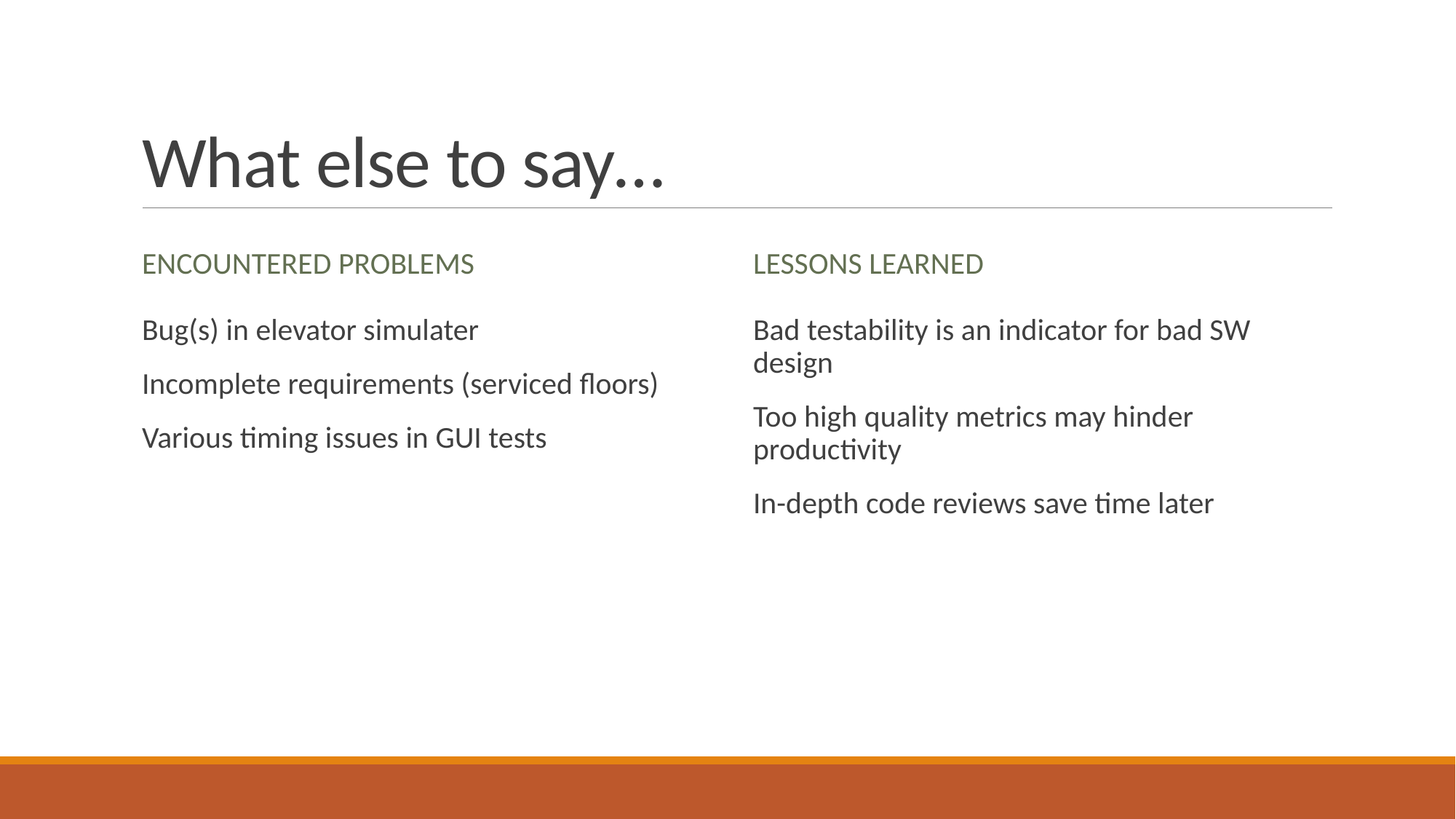

# What else to say…
Encountered problems
Lessons learned
Bug(s) in elevator simulater
Incomplete requirements (serviced floors)
Various timing issues in GUI tests

Bad testability is an indicator for bad SW design
Too high quality metrics may hinder productivity
In-depth code reviews save time later